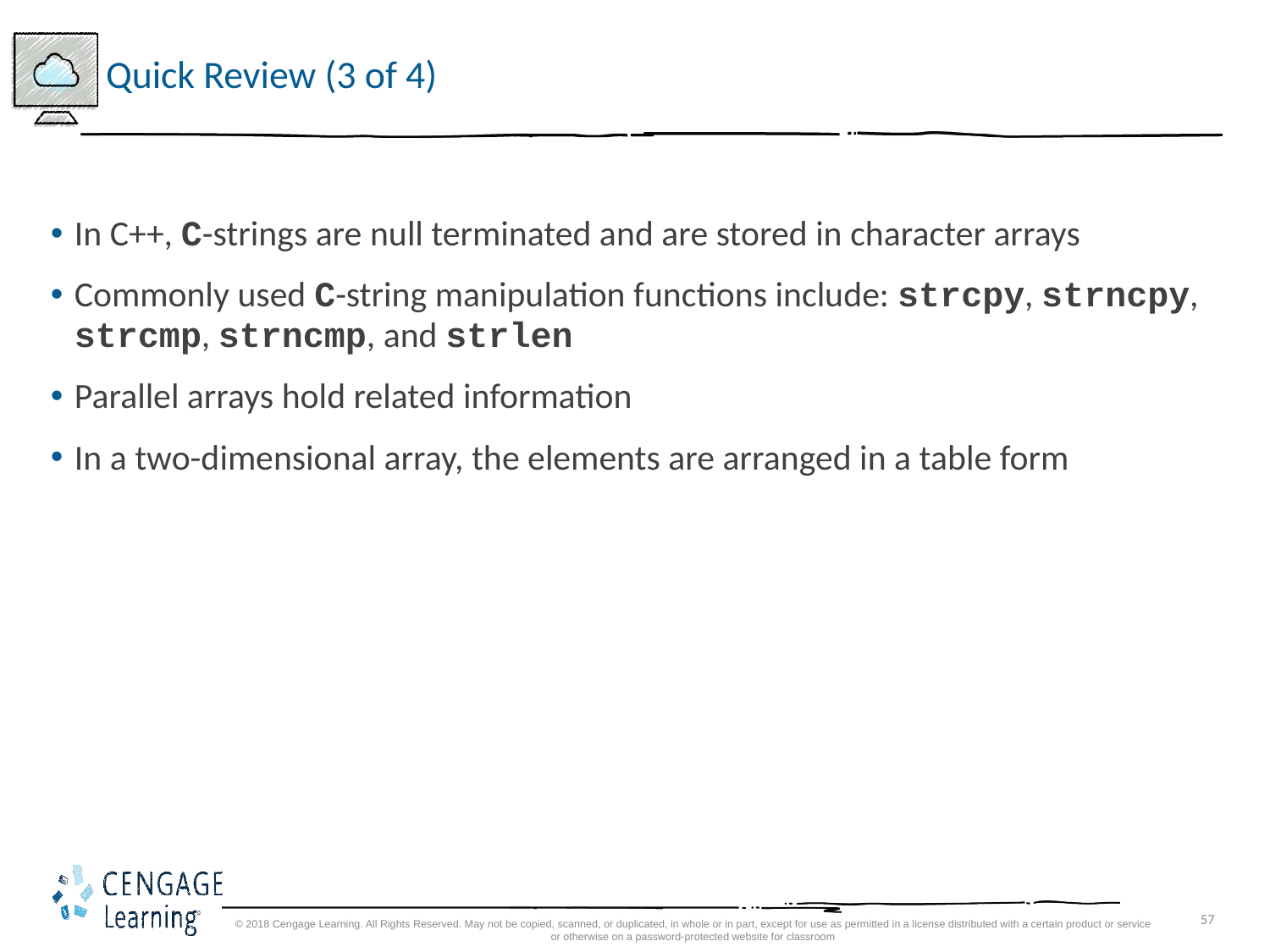

# Quick Review (3 of 4)
In C++, C-strings are null terminated and are stored in character arrays
Commonly used C-string manipulation functions include: strcpy, strncpy, strcmp, strncmp, and strlen
Parallel arrays hold related information
In a two-dimensional array, the elements are arranged in a table form
© 2018 Cengage Learning. All Rights Reserved. May not be copied, scanned, or duplicated, in whole or in part, except for use as permitted in a license distributed with a certain product or service or otherwise on a password-protected website for classroom